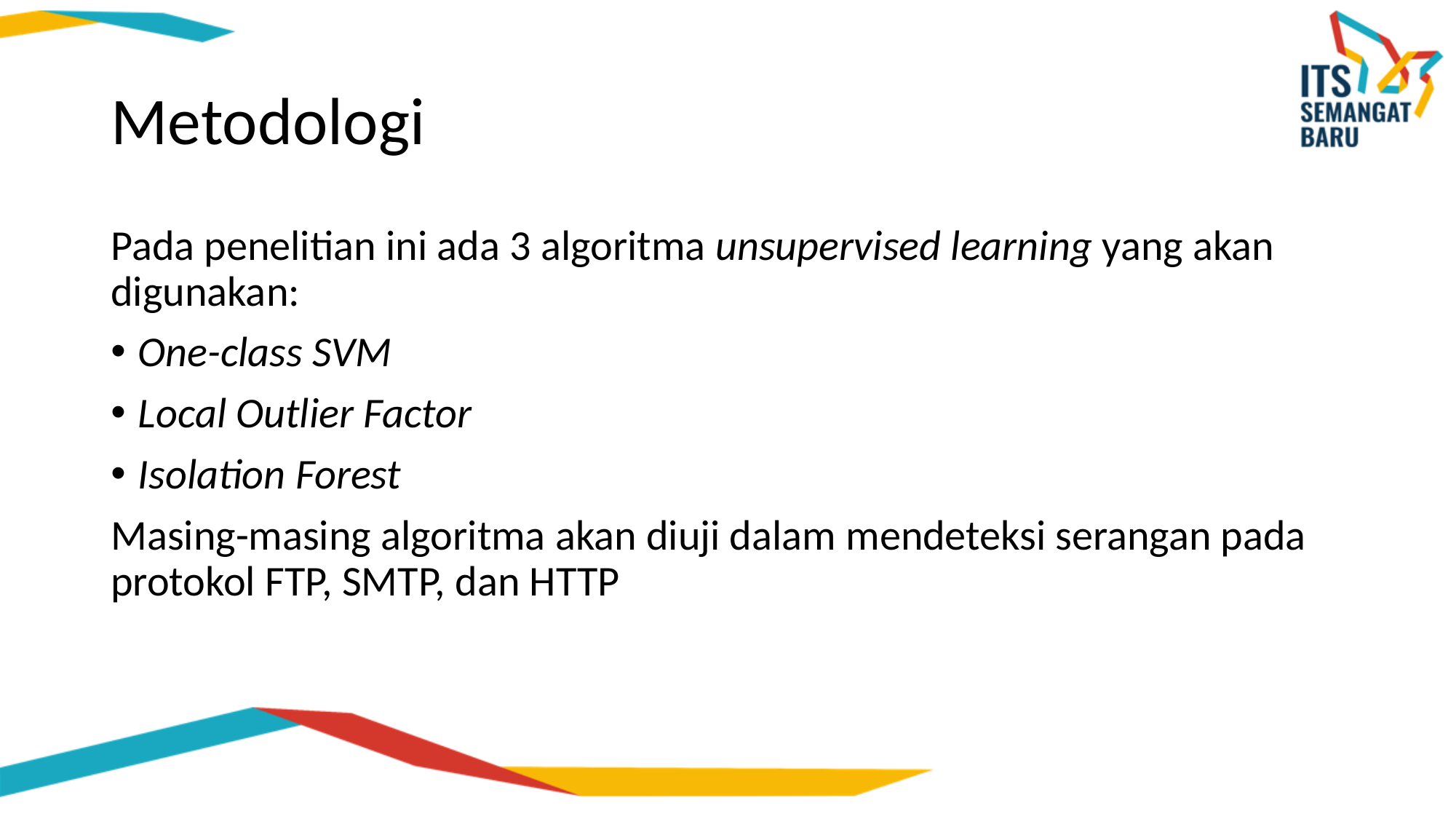

# Metodologi
Pada penelitian ini ada 3 algoritma unsupervised learning yang akan digunakan:
One-class SVM
Local Outlier Factor
Isolation Forest
Masing-masing algoritma akan diuji dalam mendeteksi serangan pada protokol FTP, SMTP, dan HTTP